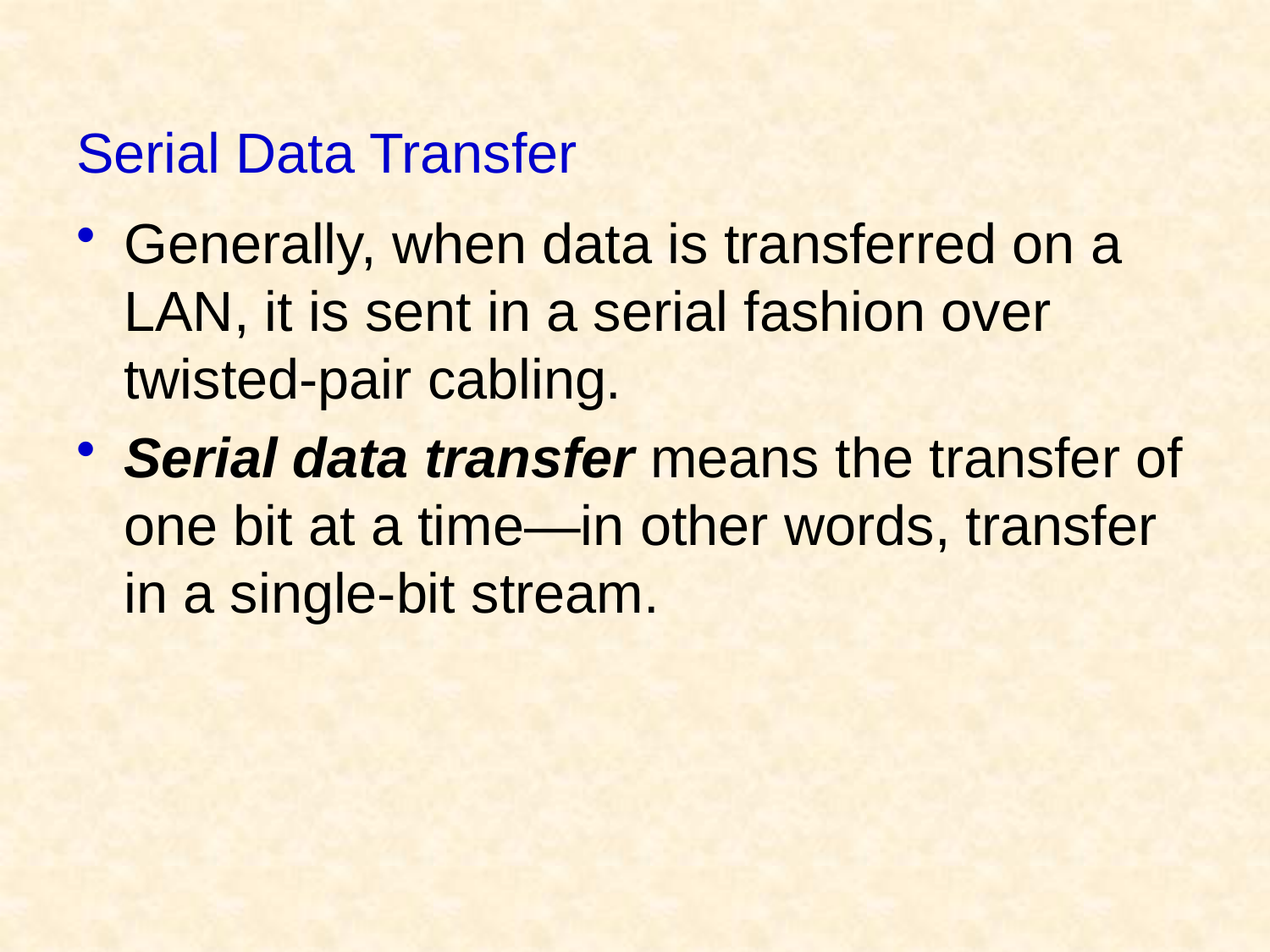

# Serial Data Transfer
Generally, when data is transferred on a LAN, it is sent in a serial fashion over twisted-pair cabling.
Serial data transfer means the transfer of one bit at a time—in other words, transfer in a single-bit stream.
44